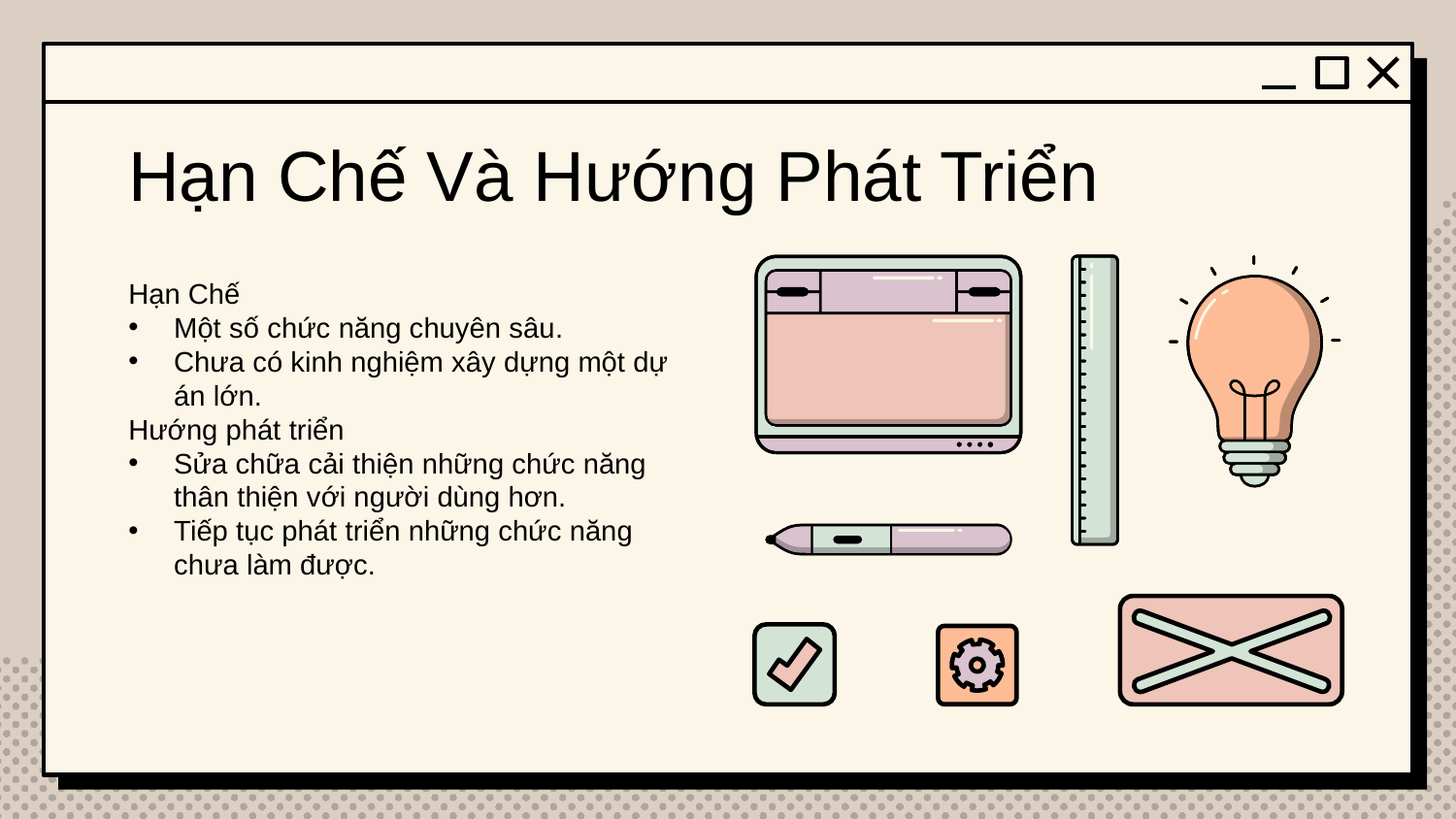

# Hạn Chế Và Hướng Phát Triển

Hạn Chế
Một số chức năng chuyên sâu.
Chưa có kinh nghiệm xây dựng một dự án lớn.
Hướng phát triển
Sửa chữa cải thiện những chức năng thân thiện với người dùng hơn.
Tiếp tục phát triển những chức năng chưa làm được.